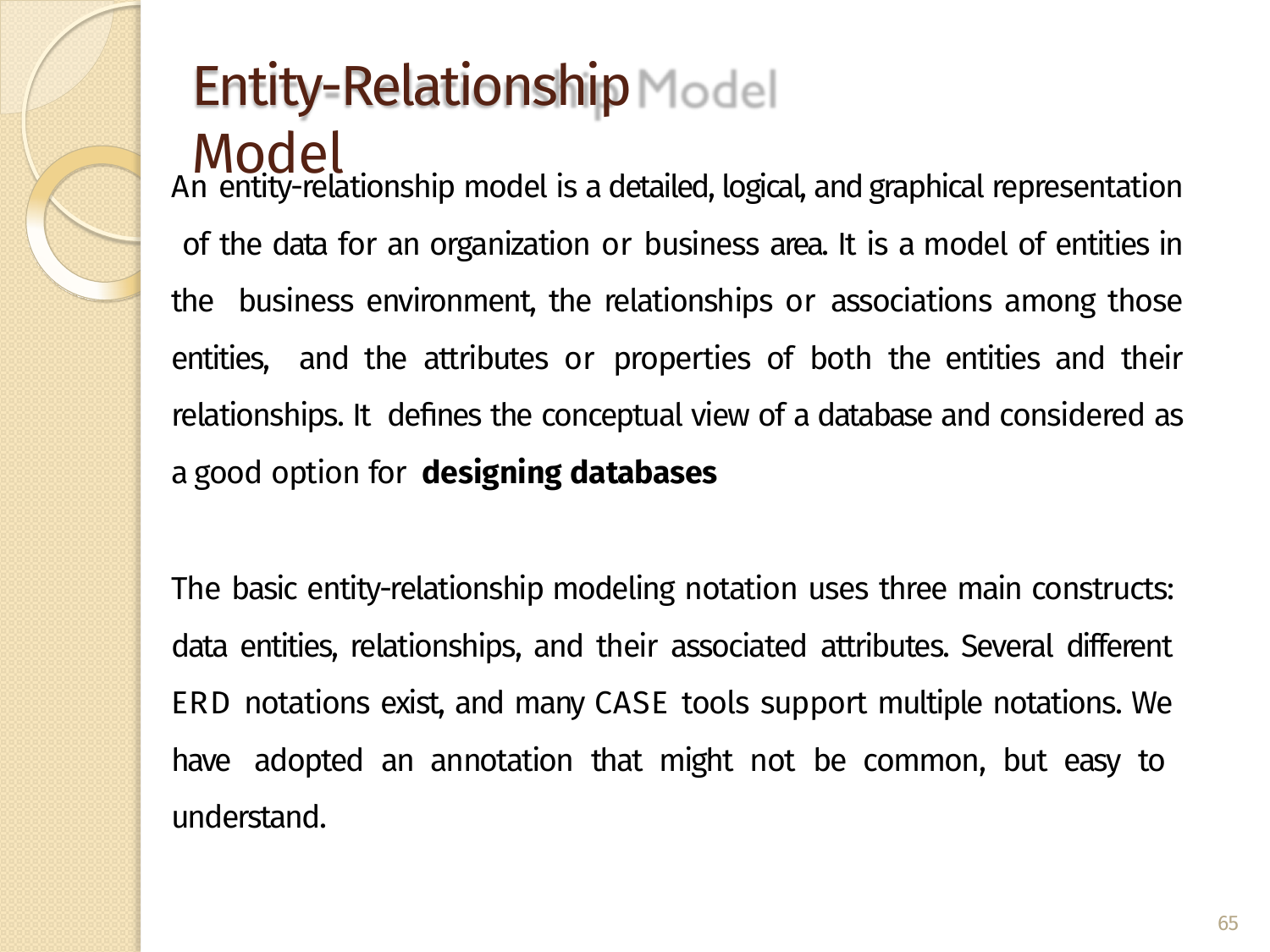

# Entity-Relationship Model
An entity-relationship model is a detailed, logical, and graphical representation  of the data for an organization or business area. It is a model of entities in the  business environment, the relationships or associations among those entities,  and the attributes or properties of both the entities and their relationships. It  defines the conceptual view of a database and considered as a good option for  designing databases

The basic entity-relationship modeling notation uses three main constructs:  data entities, relationships, and their associated attributes. Several different  ERD notations exist, and many CASE tools support multiple notations. We  have adopted an annotation that might not be common, but easy to  understand.
65